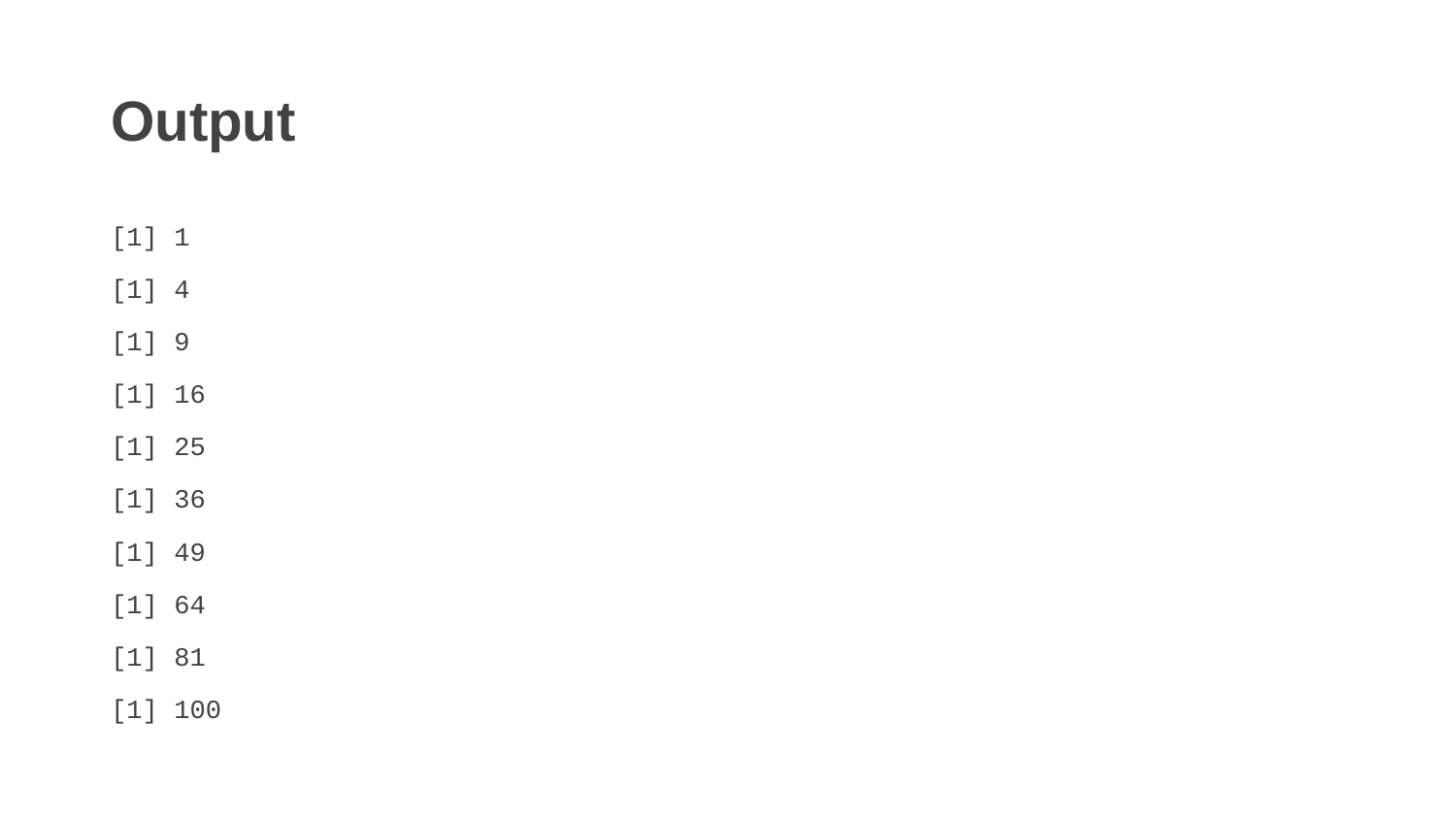

# Output
[1] 1
[1] 4
[1] 9
[1] 16
[1] 25
[1] 36
[1] 49
[1] 64
[1] 81
[1] 100